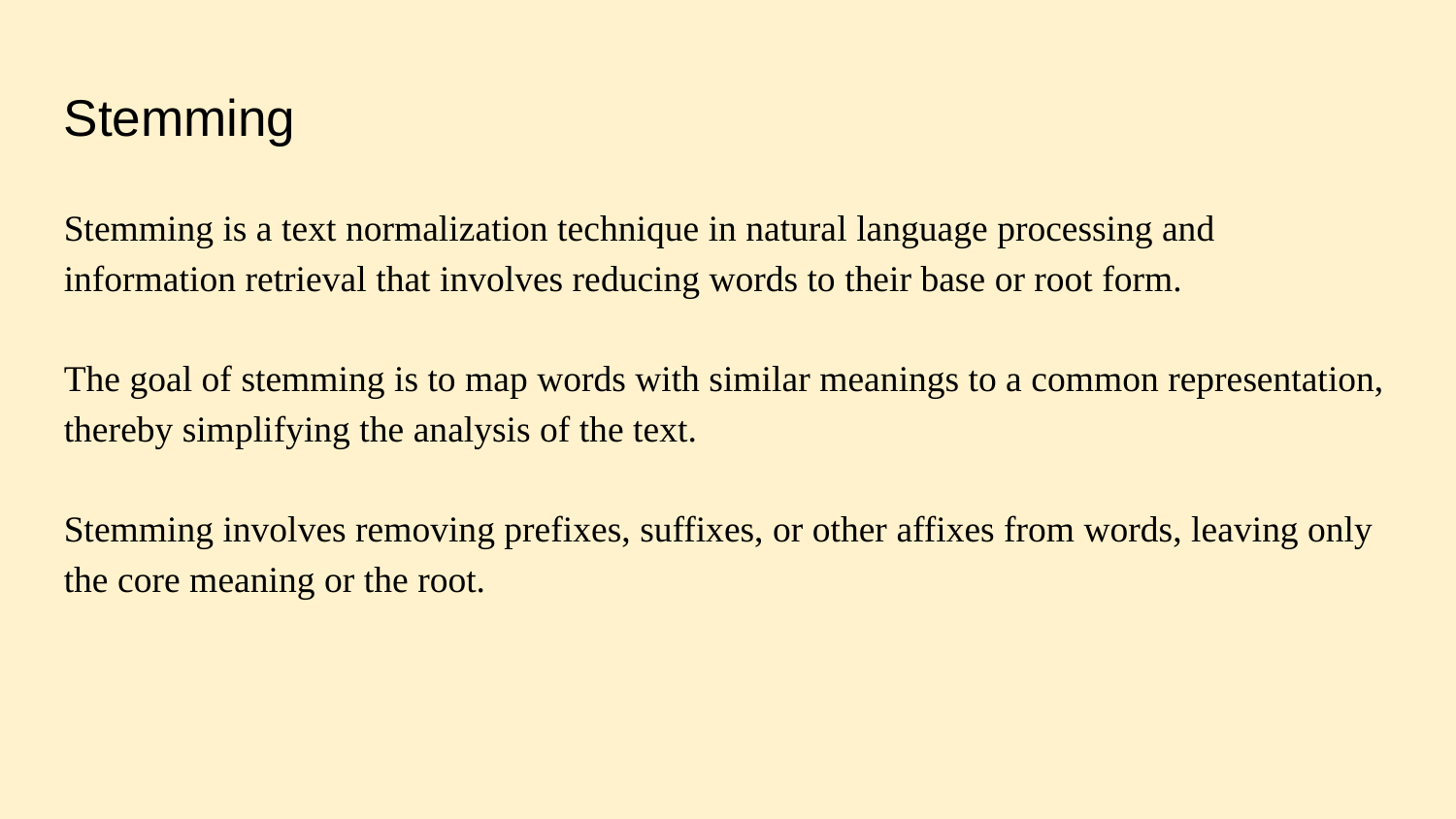

Stemming
Stemming is a text normalization technique in natural language processing and information retrieval that involves reducing words to their base or root form.

The goal of stemming is to map words with similar meanings to a common representation, thereby simplifying the analysis of the text.

Stemming involves removing prefixes, suffixes, or other affixes from words, leaving only the core meaning or the root.